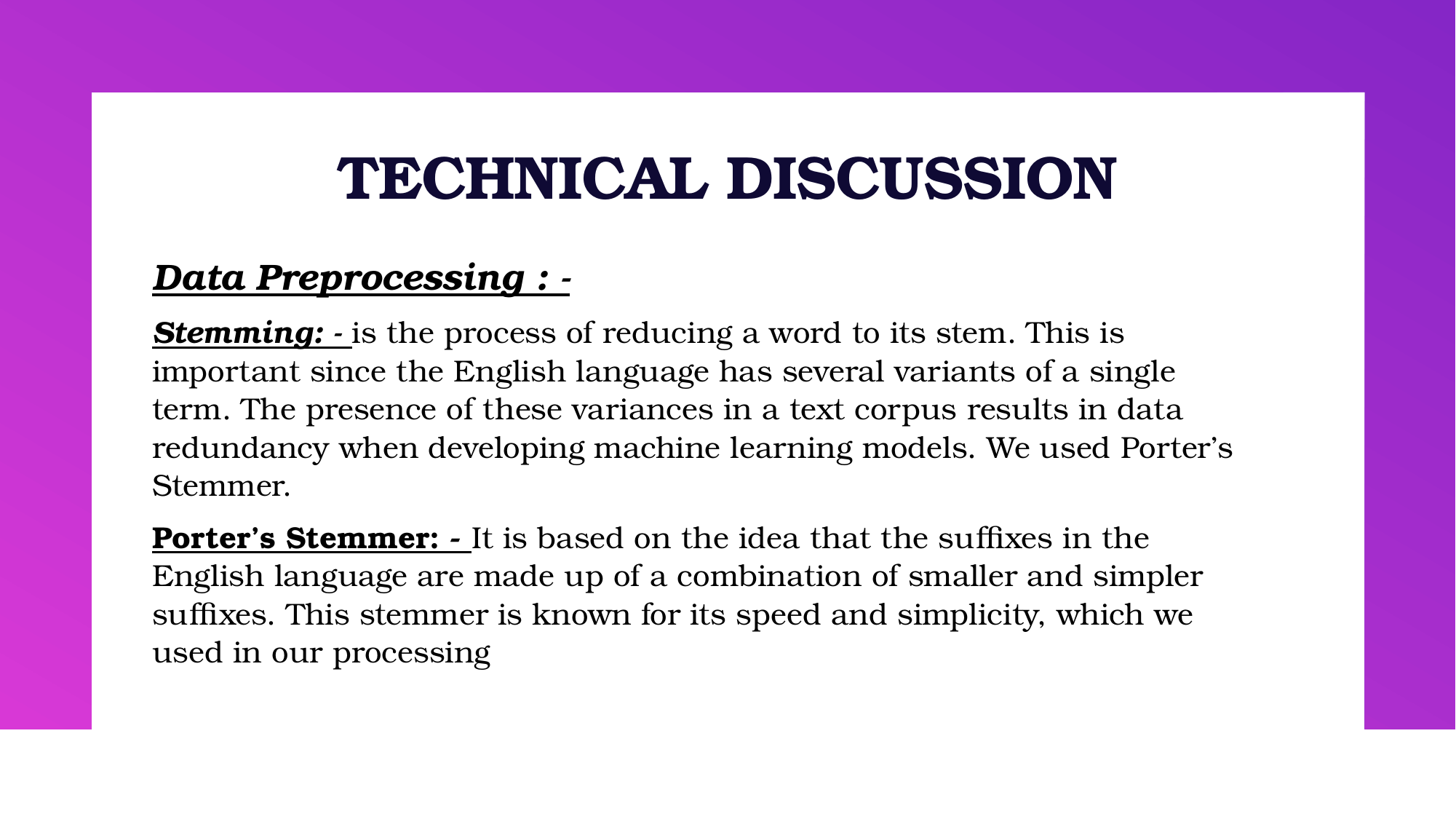

# TECHNICAL DISCUSSION
Data Preprocessing : -
Stemming: - is the process of reducing a word to its stem. This is important since the English language has several variants of a single term. The presence of these variances in a text corpus results in data redundancy when developing machine learning models. We used Porter’s Stemmer.
Porter’s Stemmer: - It is based on the idea that the suffixes in the English language are made up of a combination of smaller and simpler suffixes. This stemmer is known for its speed and simplicity, which we used in our processing